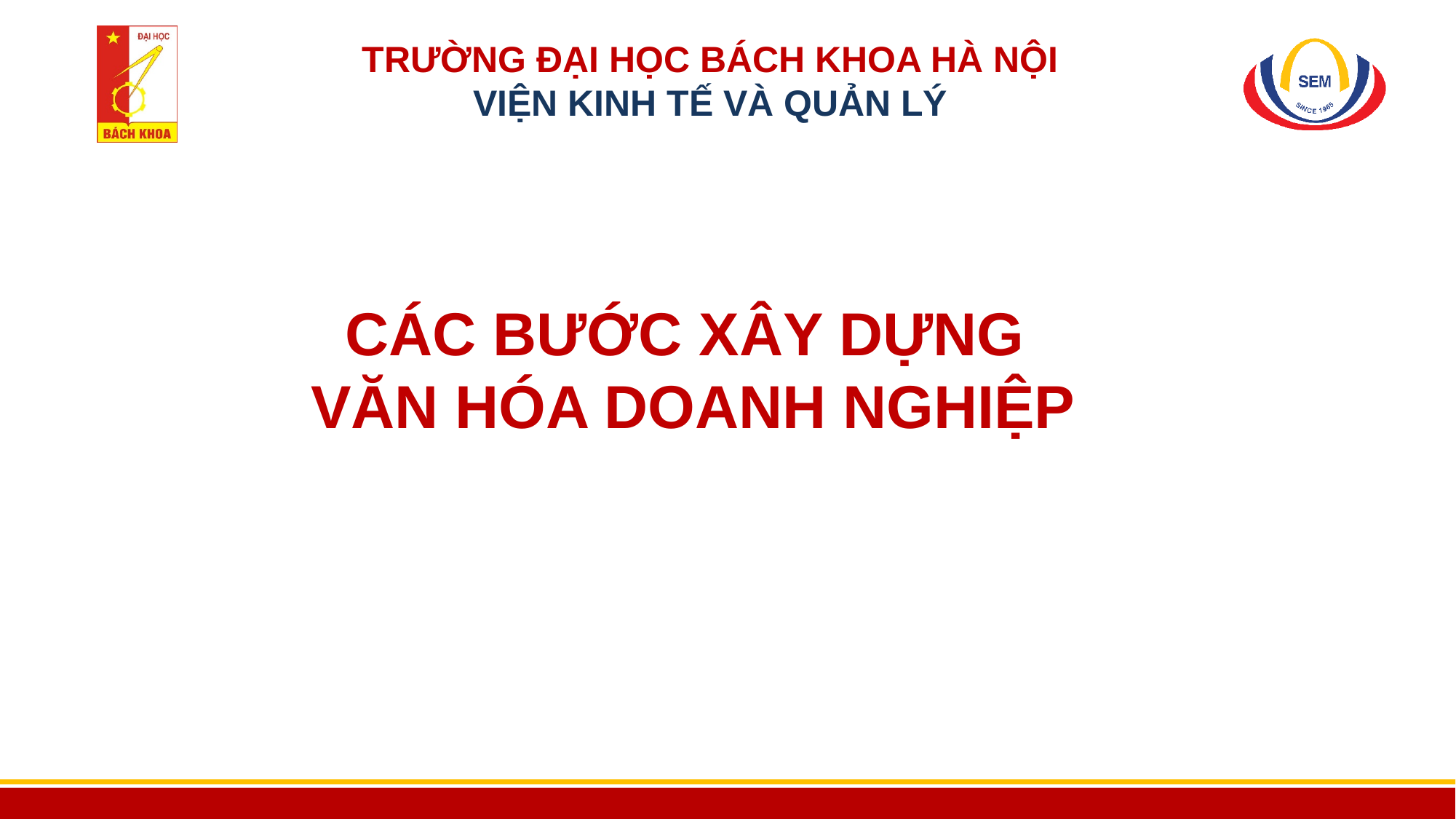

# CÁC BƯỚC XÂY DỰNG VĂN HÓA DOANH NGHIỆP